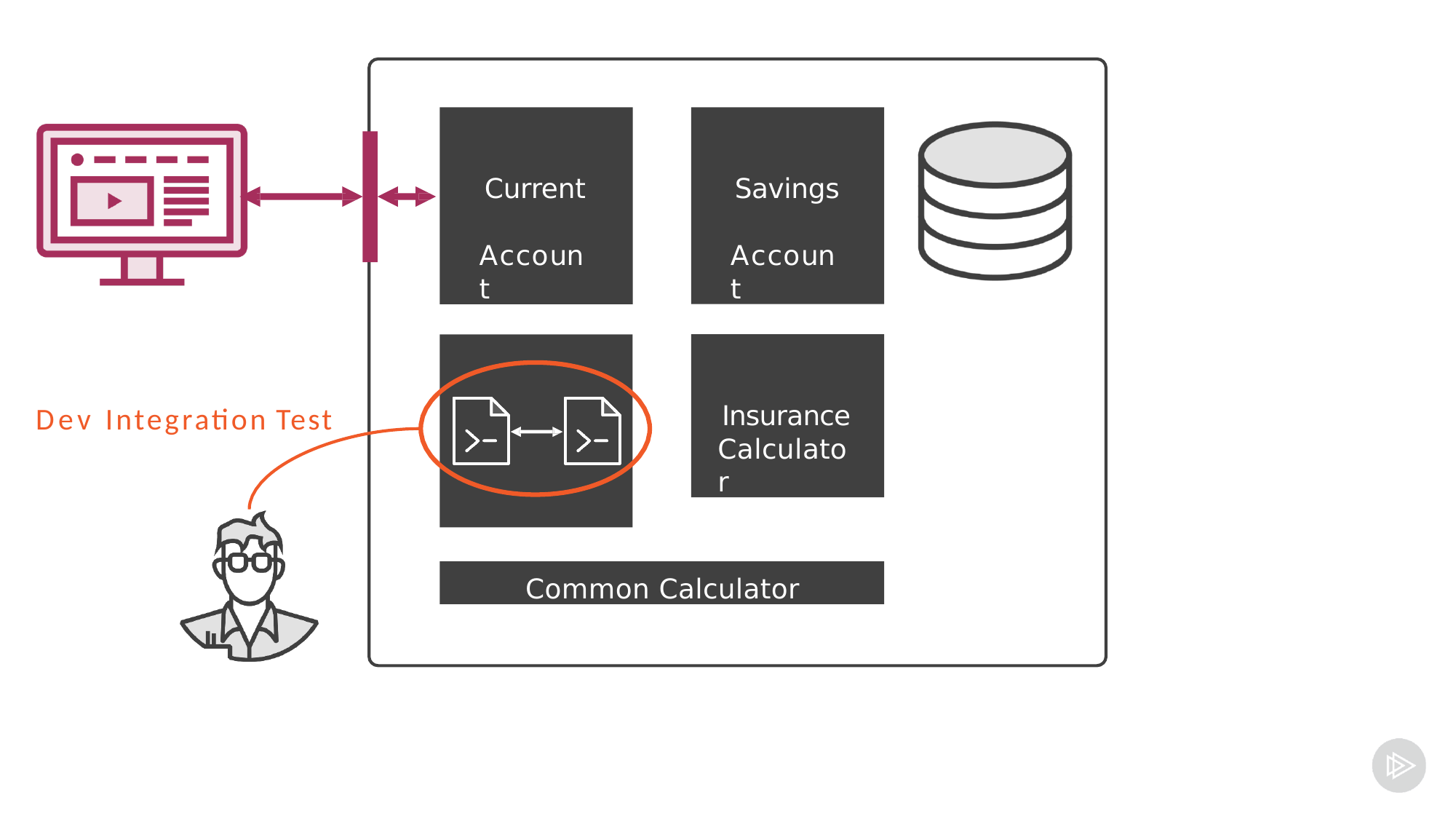

# Current  Account

Savings  Account

Insurance  Calculator

Dev Integration Test

Common Calculator